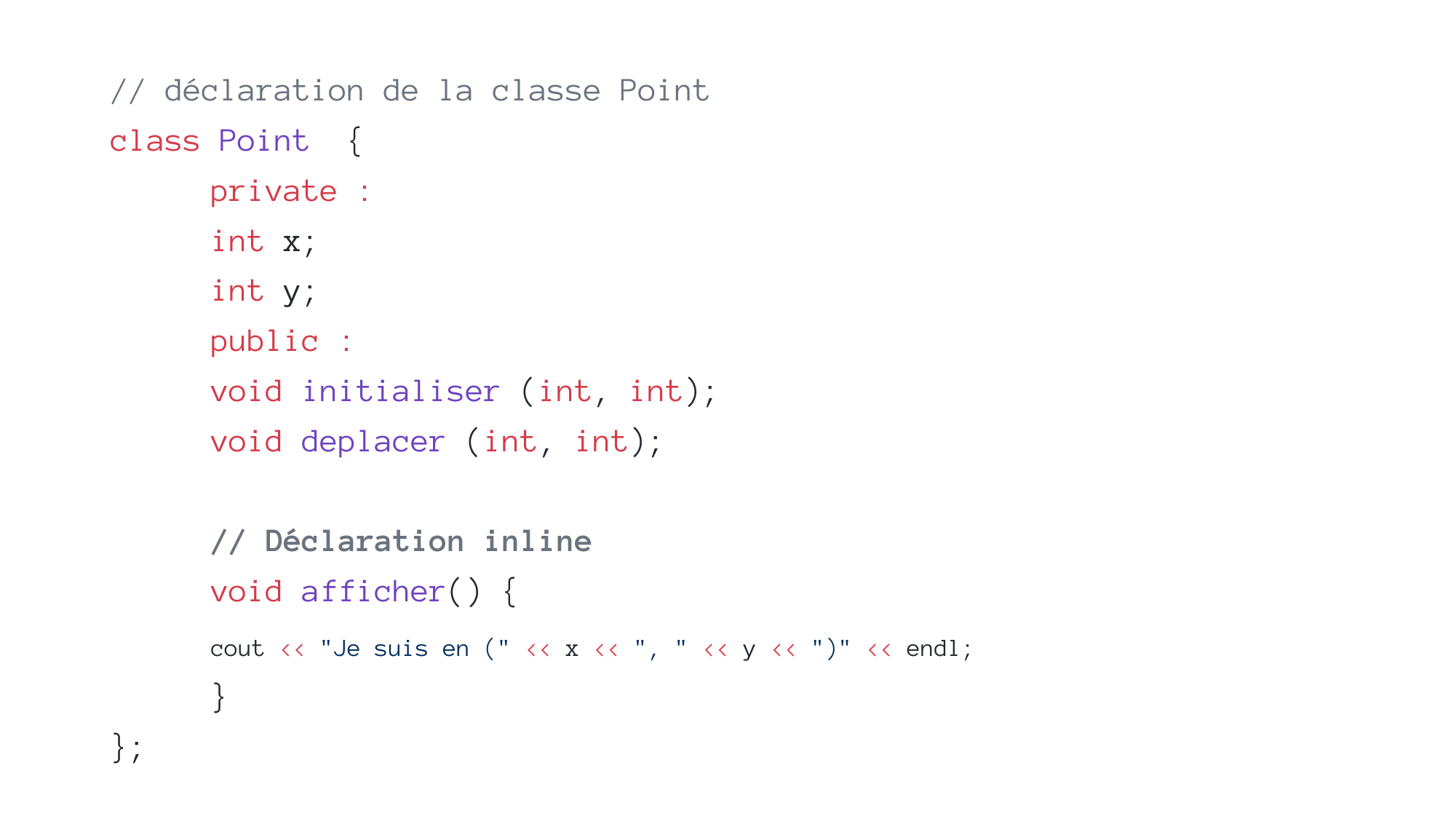

// déclaration de la classe Point
class Point  {
	private :
		int x;
		int y;
	public :
		void initialiser (int, int);
		void deplacer (int, int);

		// Déclaration inline
		void afficher() {
    			cout << "Je suis en (" << x << ", " << y << ")" << endl;
		}
};